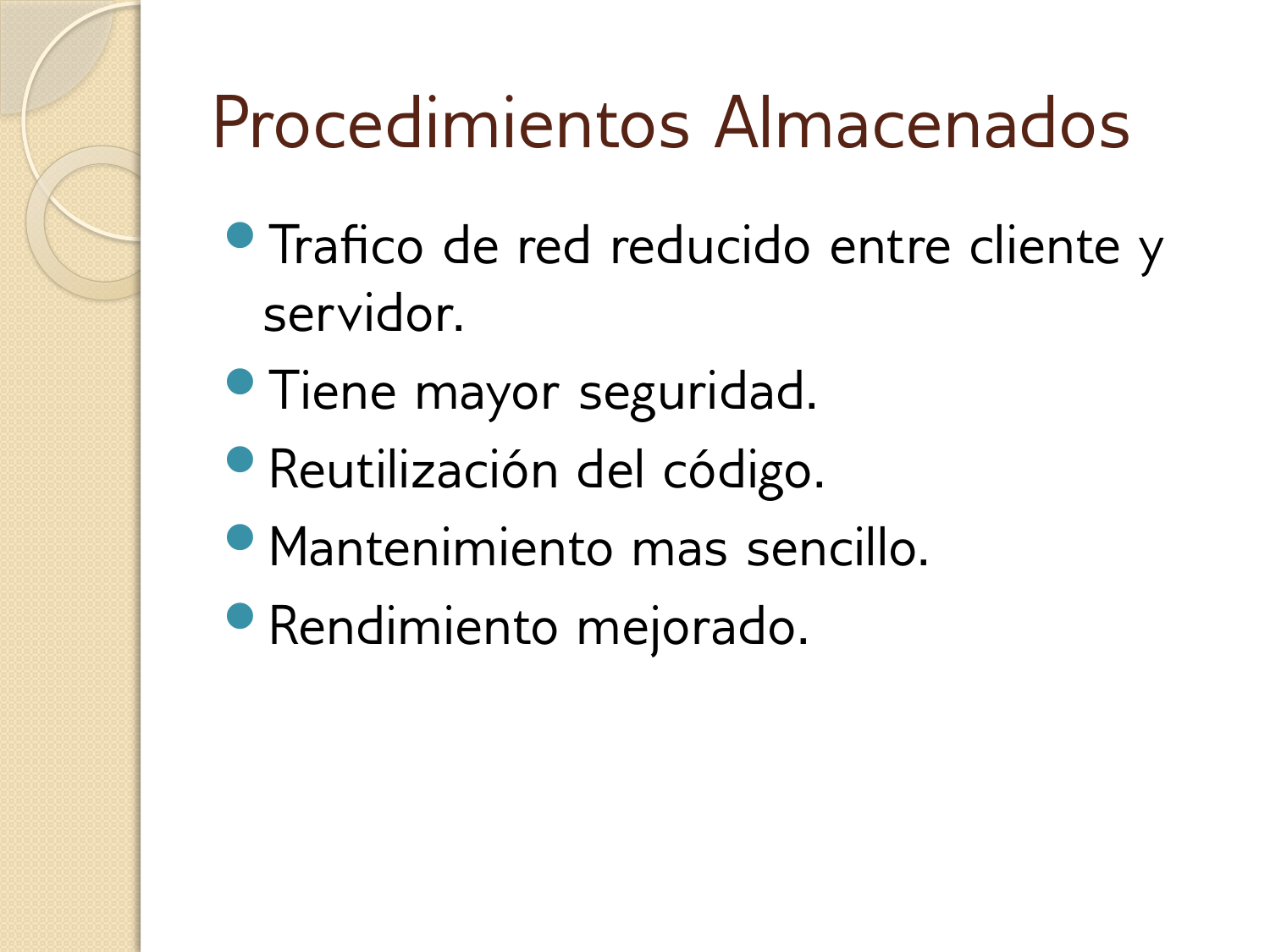

# Procedimientos Almacenados
Trafico de red reducido entre cliente y servidor.
Tiene mayor seguridad.
Reutilización del código.
Mantenimiento mas sencillo.
Rendimiento mejorado.